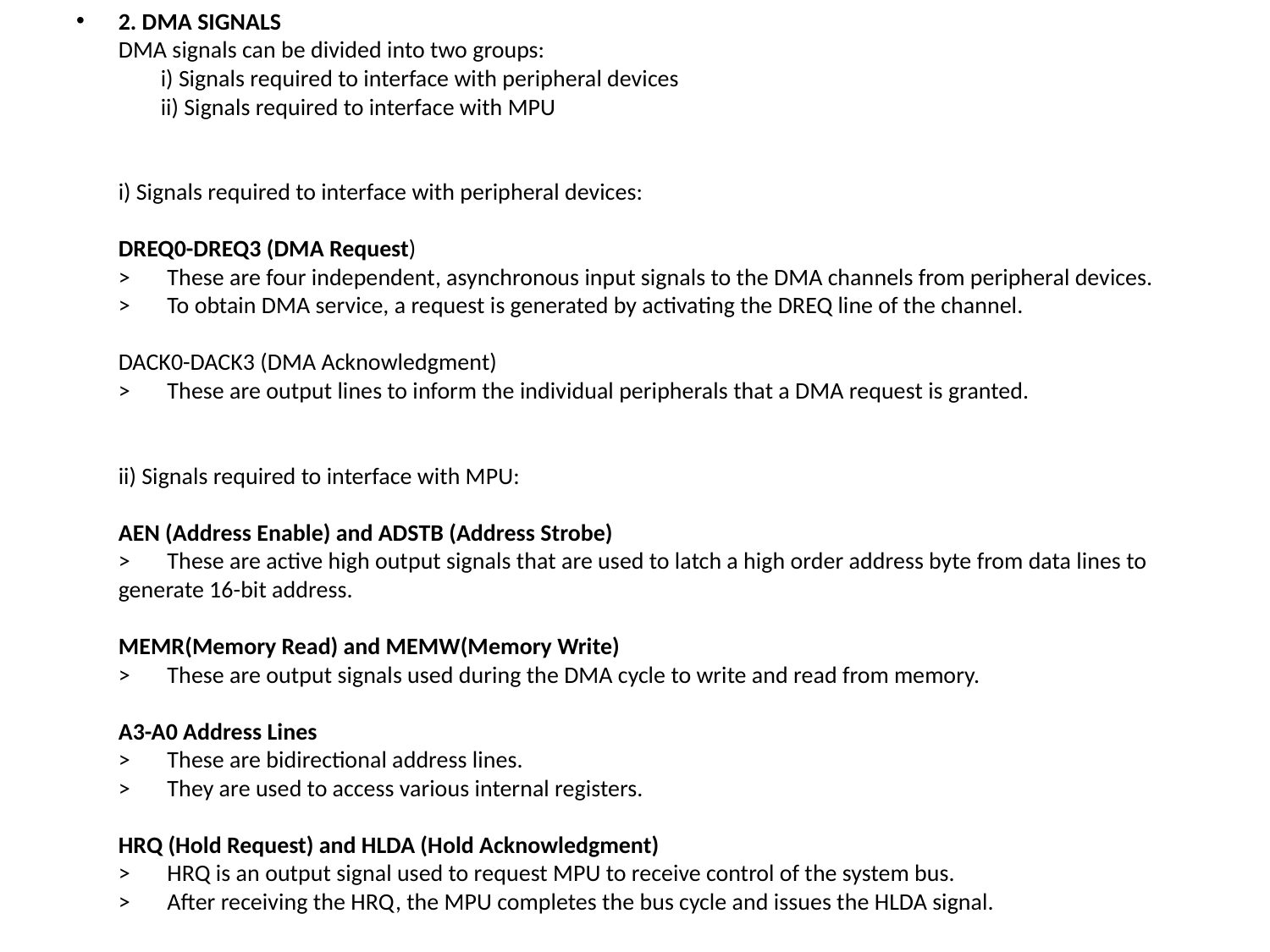

2. DMA SIGNALS
DMA signals can be divided into two groups:
        i) Signals required to interface with peripheral devices
        ii) Signals required to interface with MPU
i) Signals required to interface with peripheral devices:
DREQ0-DREQ3 (DMA Request)
>       These are four independent, asynchronous input signals to the DMA channels from peripheral devices.
>       To obtain DMA service, a request is generated by activating the DREQ line of the channel.
DACK0-DACK3 (DMA Acknowledgment)
>       These are output lines to inform the individual peripherals that a DMA request is granted.
ii) Signals required to interface with MPU:
AEN (Address Enable) and ADSTB (Address Strobe)
>       These are active high output signals that are used to latch a high order address byte from data lines to generate 16-bit address.
MEMR(Memory Read) and MEMW(Memory Write)
>       These are output signals used during the DMA cycle to write and read from memory.
A3-A0 Address Lines
>       These are bidirectional address lines.
>       They are used to access various internal registers.
HRQ (Hold Request) and HLDA (Hold Acknowledgment)
>       HRQ is an output signal used to request MPU to receive control of the system bus.
>       After receiving the HRQ, the MPU completes the bus cycle and issues the HLDA signal.
#